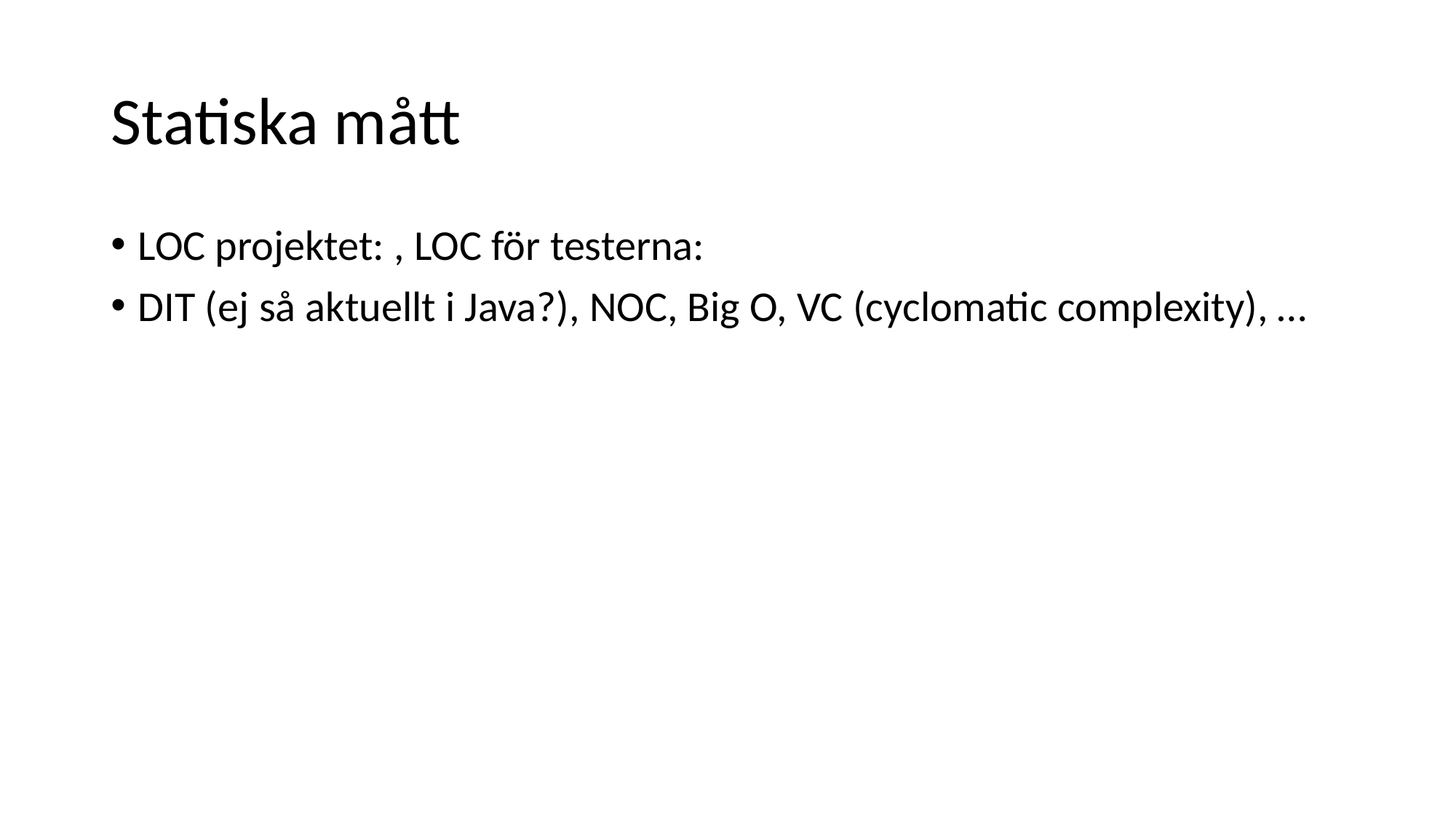

# Statiska mått
LOC projektet: , LOC för testerna:
DIT (ej så aktuellt i Java?), NOC, Big O, VC (cyclomatic complexity), …